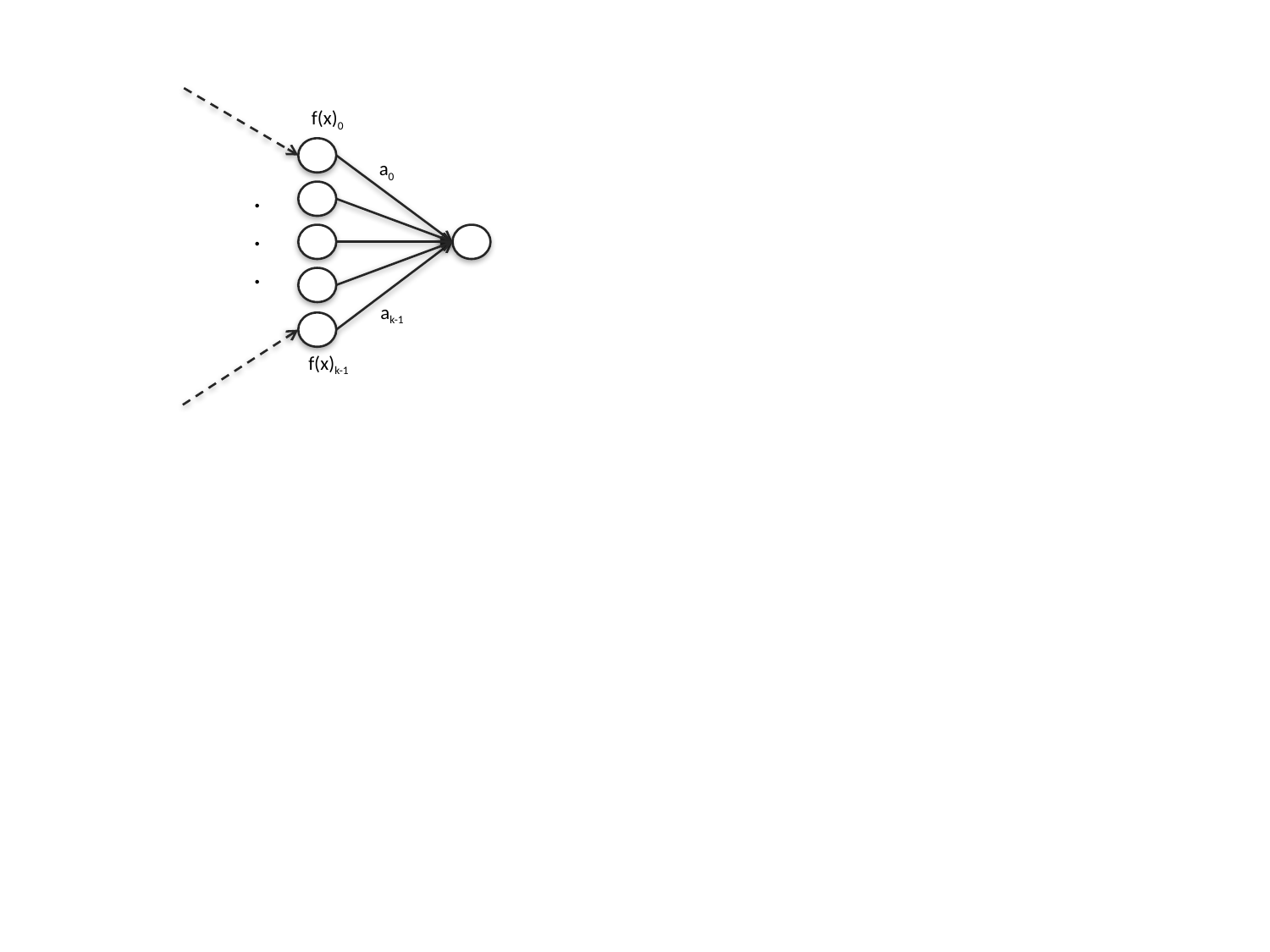

f(x)0

a0
.
.
.

ak-1

f(x)k-1